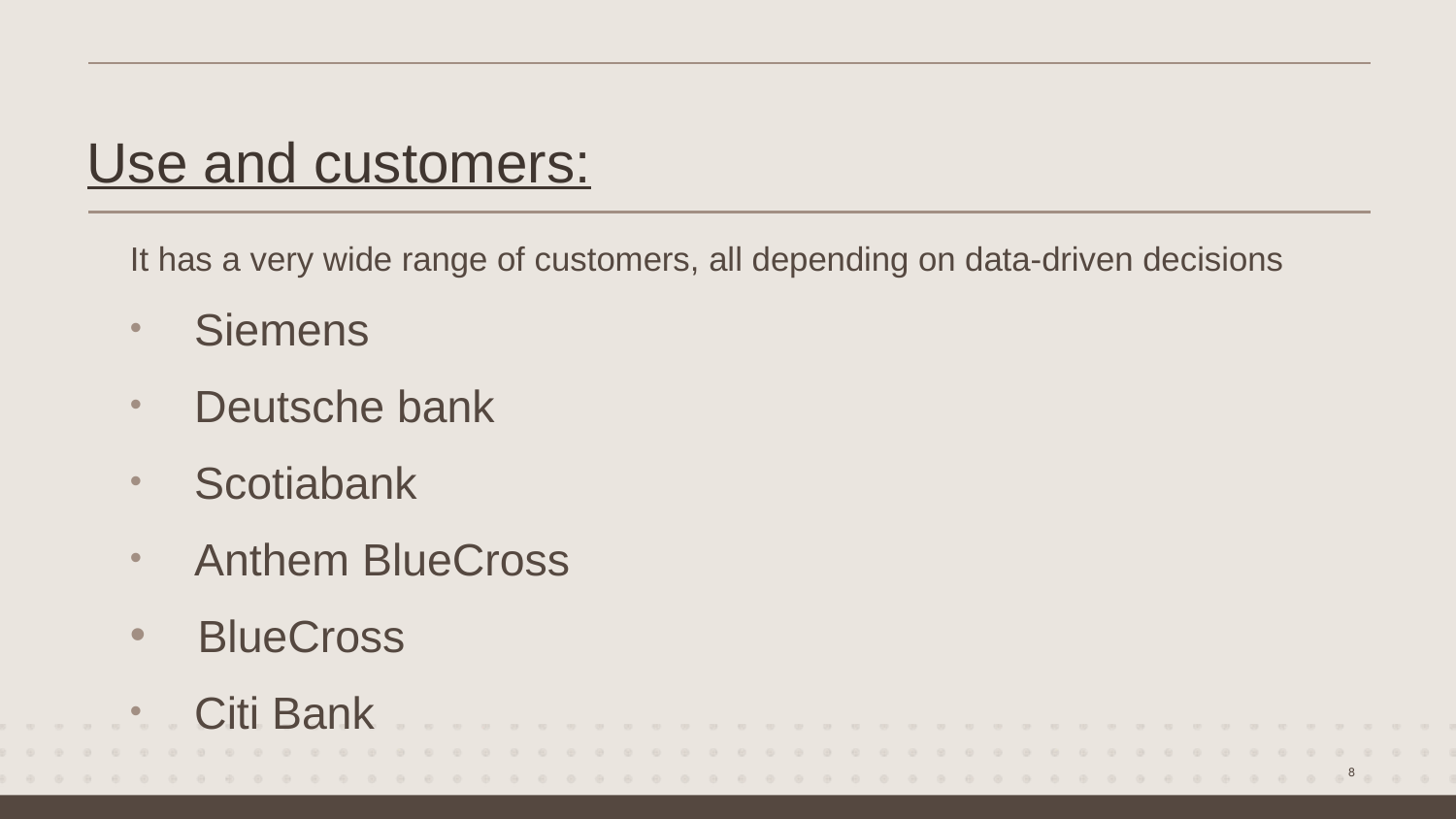

Use and customers:
# It has a very wide range of customers, all depending on data-driven decisions
 Siemens
 Deutsche bank
 Scotiabank
 Anthem BlueCross
 BlueCross
 Citi Bank
8